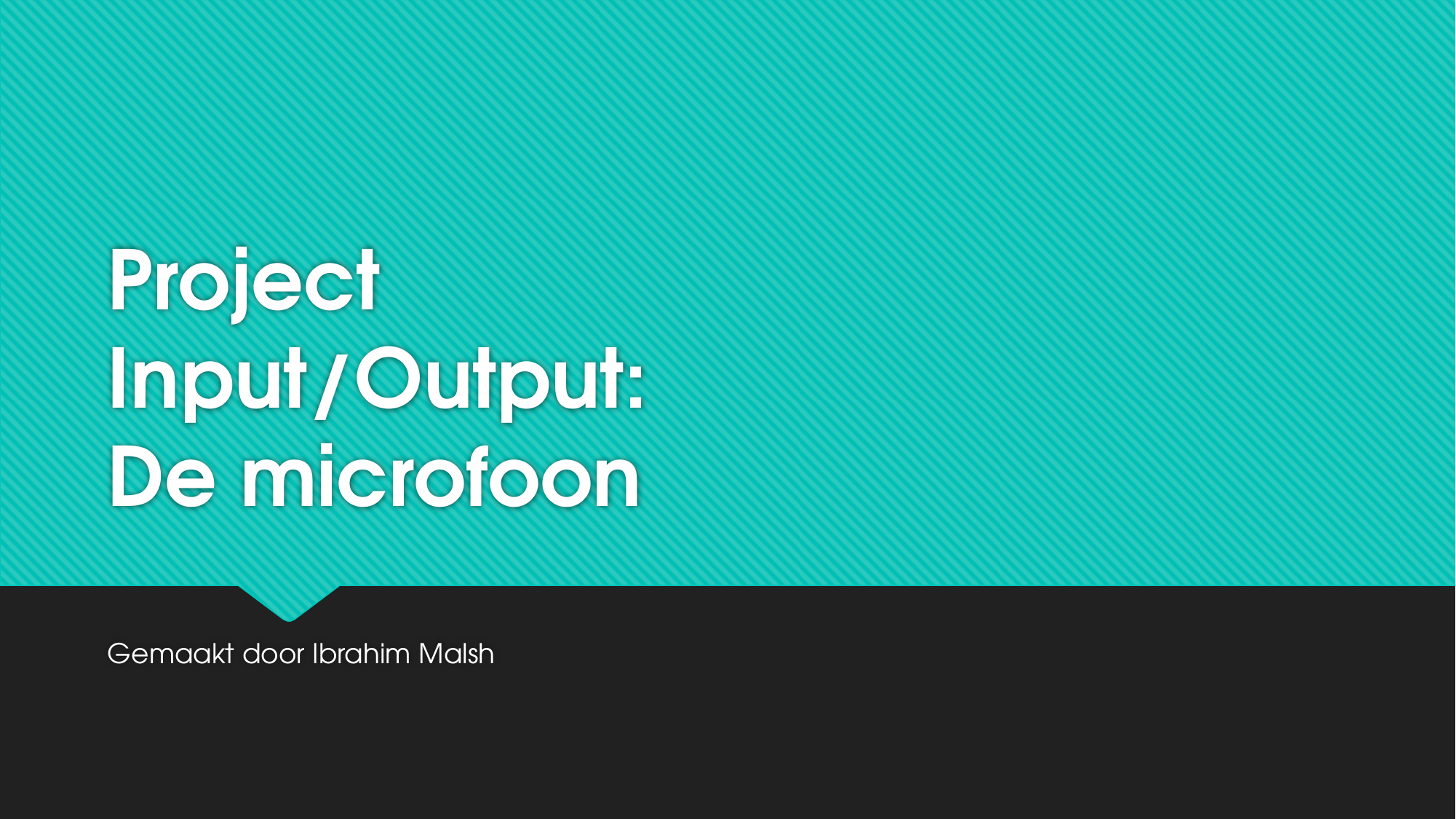

# Project Input/Output: De microfoon
Gemaakt door Ibrahim Malsh